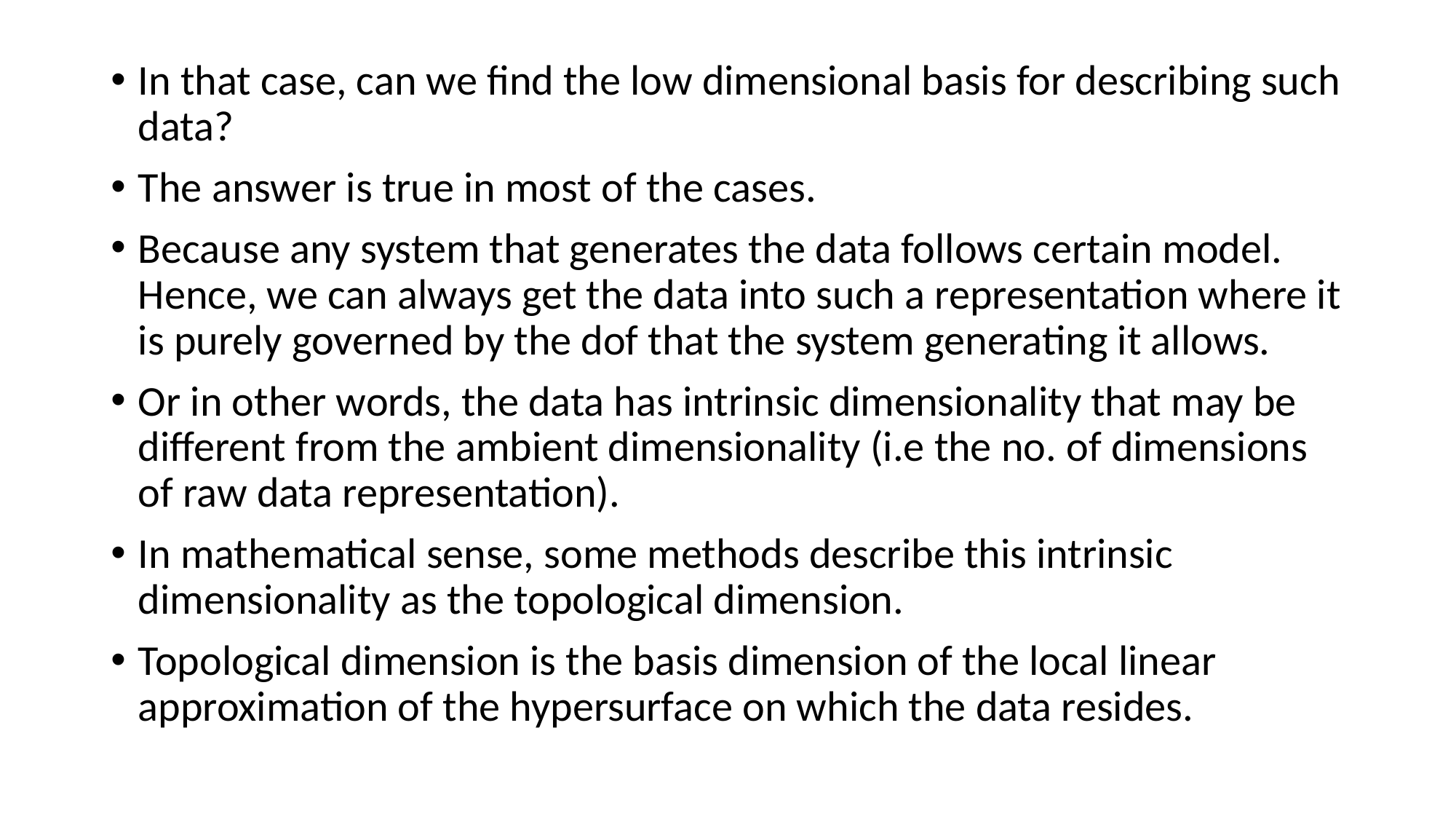

In that case, can we find the low dimensional basis for describing such data?
The answer is true in most of the cases.
Because any system that generates the data follows certain model. Hence, we can always get the data into such a representation where it is purely governed by the dof that the system generating it allows.
Or in other words, the data has intrinsic dimensionality that may be different from the ambient dimensionality (i.e the no. of dimensions of raw data representation).
In mathematical sense, some methods describe this intrinsic dimensionality as the topological dimension.
Topological dimension is the basis dimension of the local linear approximation of the hypersurface on which the data resides.